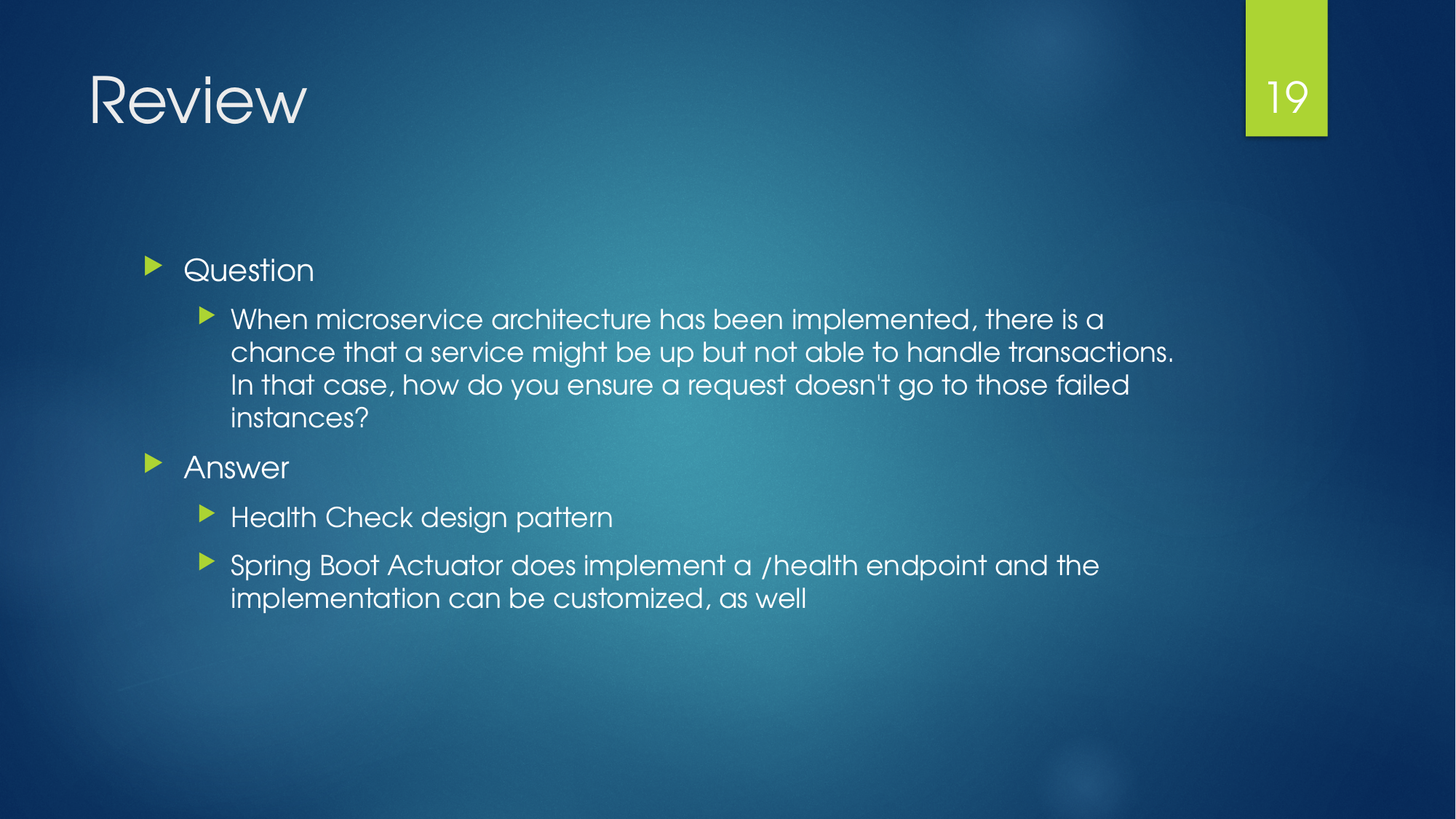

19
# Review
Question
When microservice architecture has been implemented, there is a chance that a service might be up but not able to handle transactions. In that case, how do you ensure a request doesn't go to those failed instances?
Answer
Health Check design pattern
Spring Boot Actuator does implement a /health endpoint and the implementation can be customized, as well